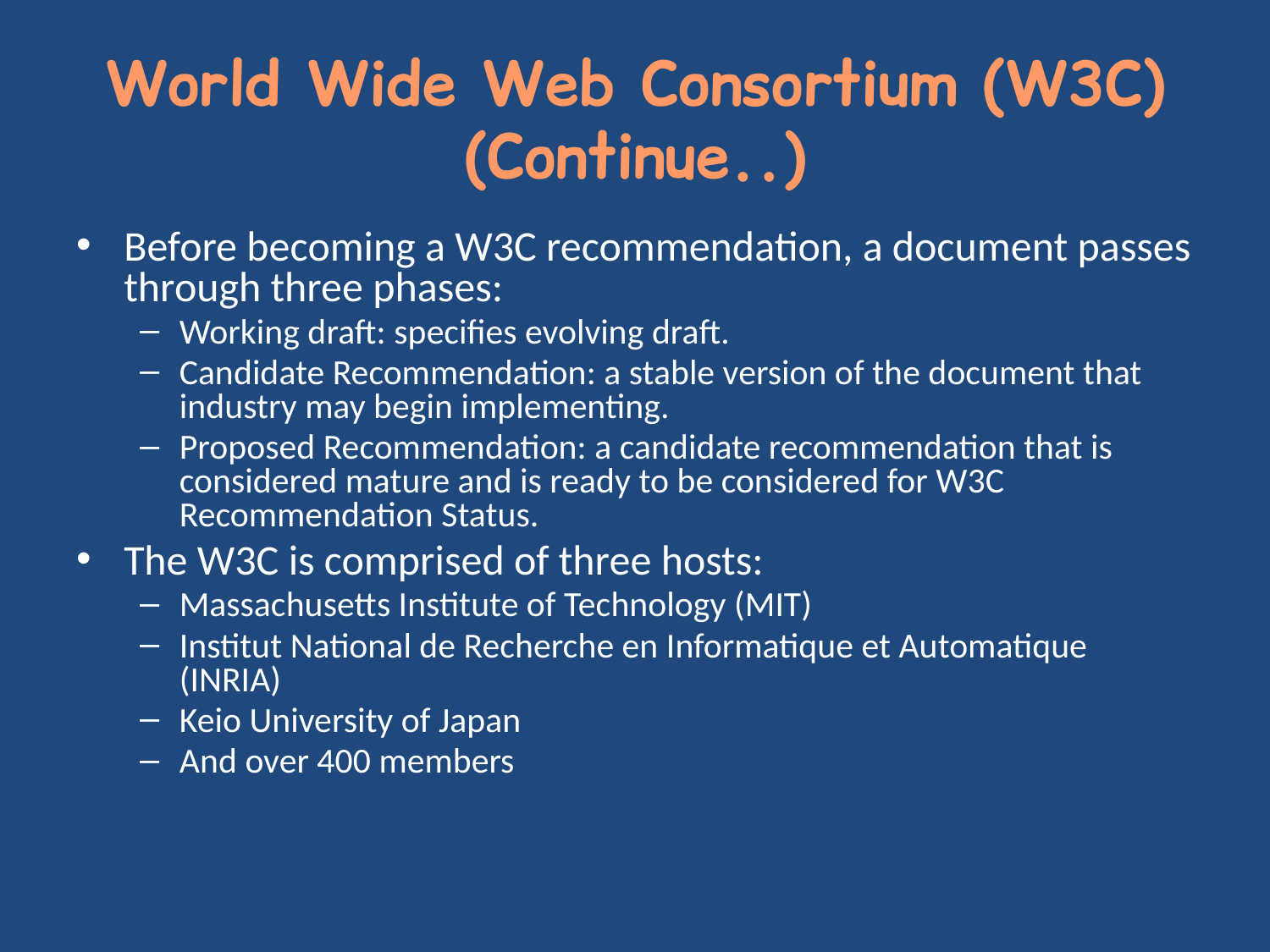

# World Wide Web Consortium (W3C) (Continue..)
Before becoming a W3C recommendation, a document passes through three phases:
Working draft: specifies evolving draft.
Candidate Recommendation: a stable version of the document that industry may begin implementing.
Proposed Recommendation: a candidate recommendation that is considered mature and is ready to be considered for W3C Recommendation Status.
The W3C is comprised of three hosts:
Massachusetts Institute of Technology (MIT)
Institut National de Recherche en Informatique et Automatique (INRIA)
Keio University of Japan
And over 400 members